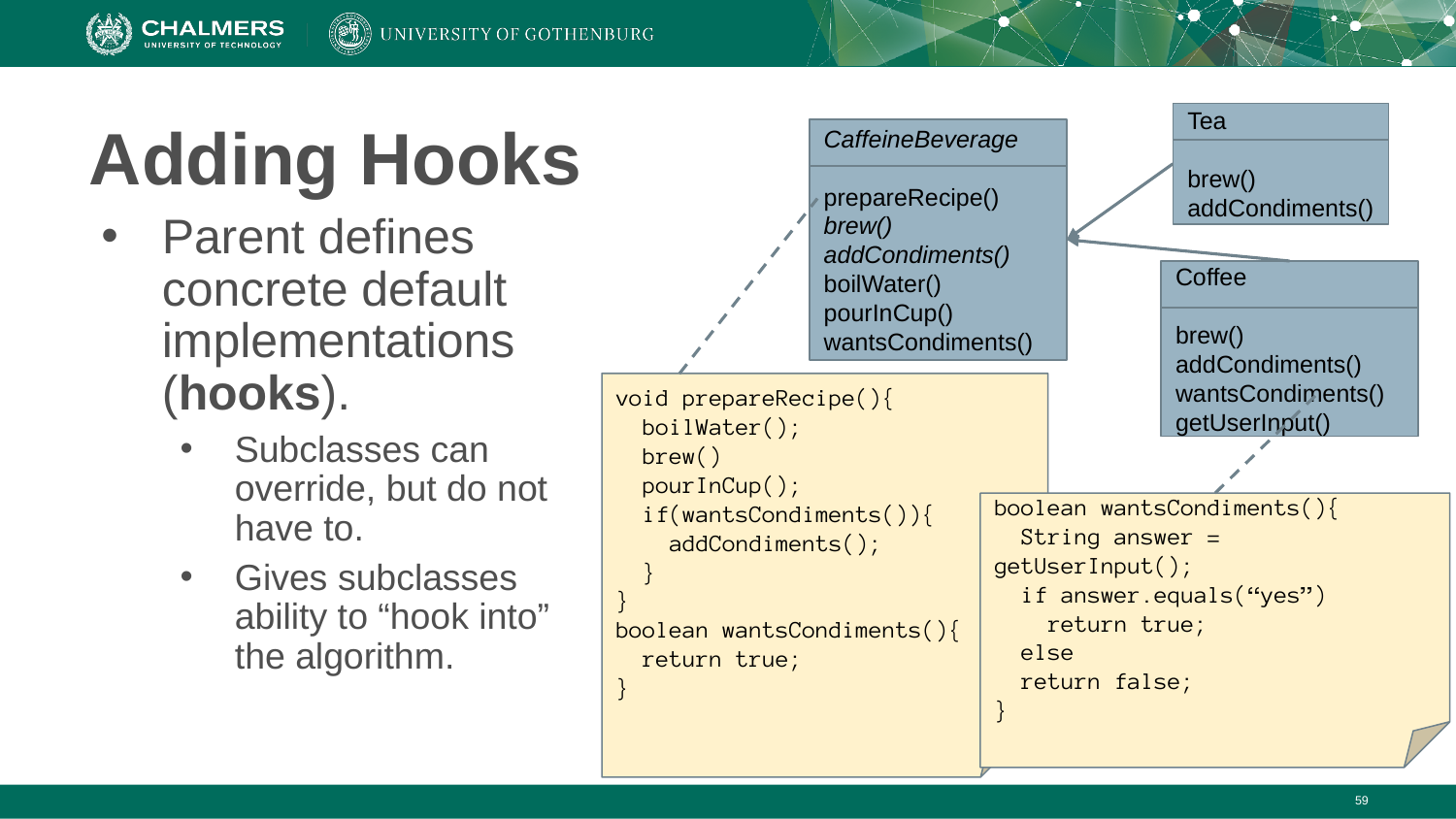

# Adding Hooks
Tea

brew()
addCondiments()
CaffeineBeverage

prepareRecipe()
brew()
addCondiments()
boilWater()
pourInCup()
wantsCondiments()
Parent defines concrete default implementations (hooks).
Subclasses can override, but do not have to.
Gives subclasses ability to “hook into” the algorithm.
Coffee

brew()
addCondiments()
wantsCondiments()
getUserInput()
void prepareRecipe(){
  boilWater();
  brew()
  pourInCup();
  if(wantsCondiments()){
    addCondiments();
  }
}
boolean wantsCondiments(){
  return true;
}
boolean wantsCondiments(){
  String answer = getUserInput();
  if answer.equals(“yes”)
    return true;
  else
  return false;
}
59